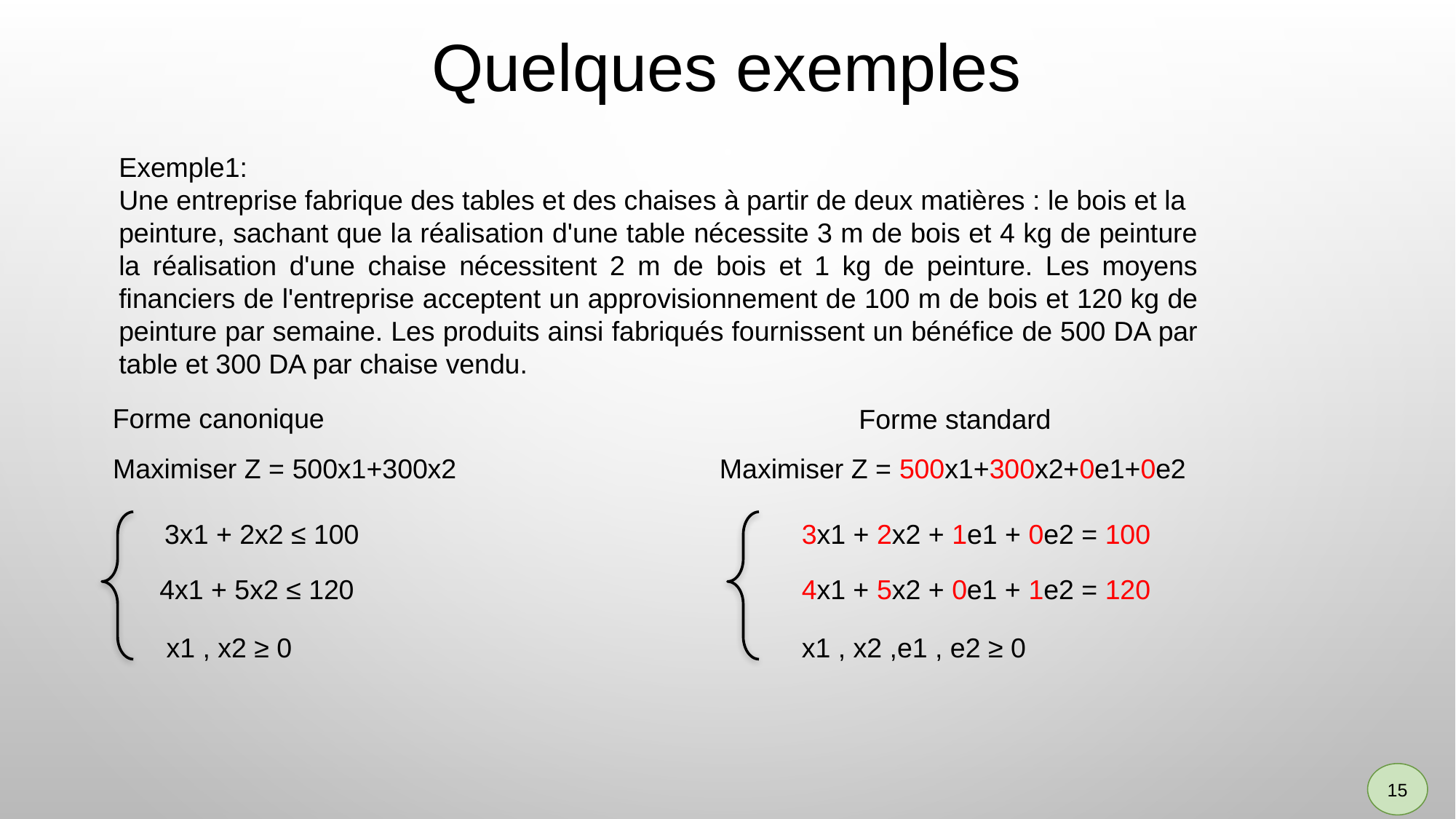

Quelques exemples

Exemple1:
Une entreprise fabrique des tables et des chaises à partir de deux matières : le bois et la
peinture, sachant que la réalisation d'une table nécessite 3 m de bois et 4 kg de peinture la réalisation d'une chaise nécessitent 2 m de bois et 1 kg de peinture. Les moyens financiers de l'entreprise acceptent un approvisionnement de 100 m de bois et 120 kg de peinture par semaine. Les produits ainsi fabriqués fournissent un bénéfice de 500 DA par table et 300 DA par chaise vendu.
Forme canonique
Forme standard
Maximiser Z = 500x1+300x2
Maximiser Z = 500x1+300x2+0e1+0e2
3x1 + 2x2 ≤ 100
3x1 + 2x2 + 1e1 + 0e2 = 100

4x1 + 5x2 ≤ 120
4x1 + 5x2 + 0e1 + 1e2 = 120
x1 , x2 ≥ 0
x1 , x2 ,e1 , e2 ≥ 0
15